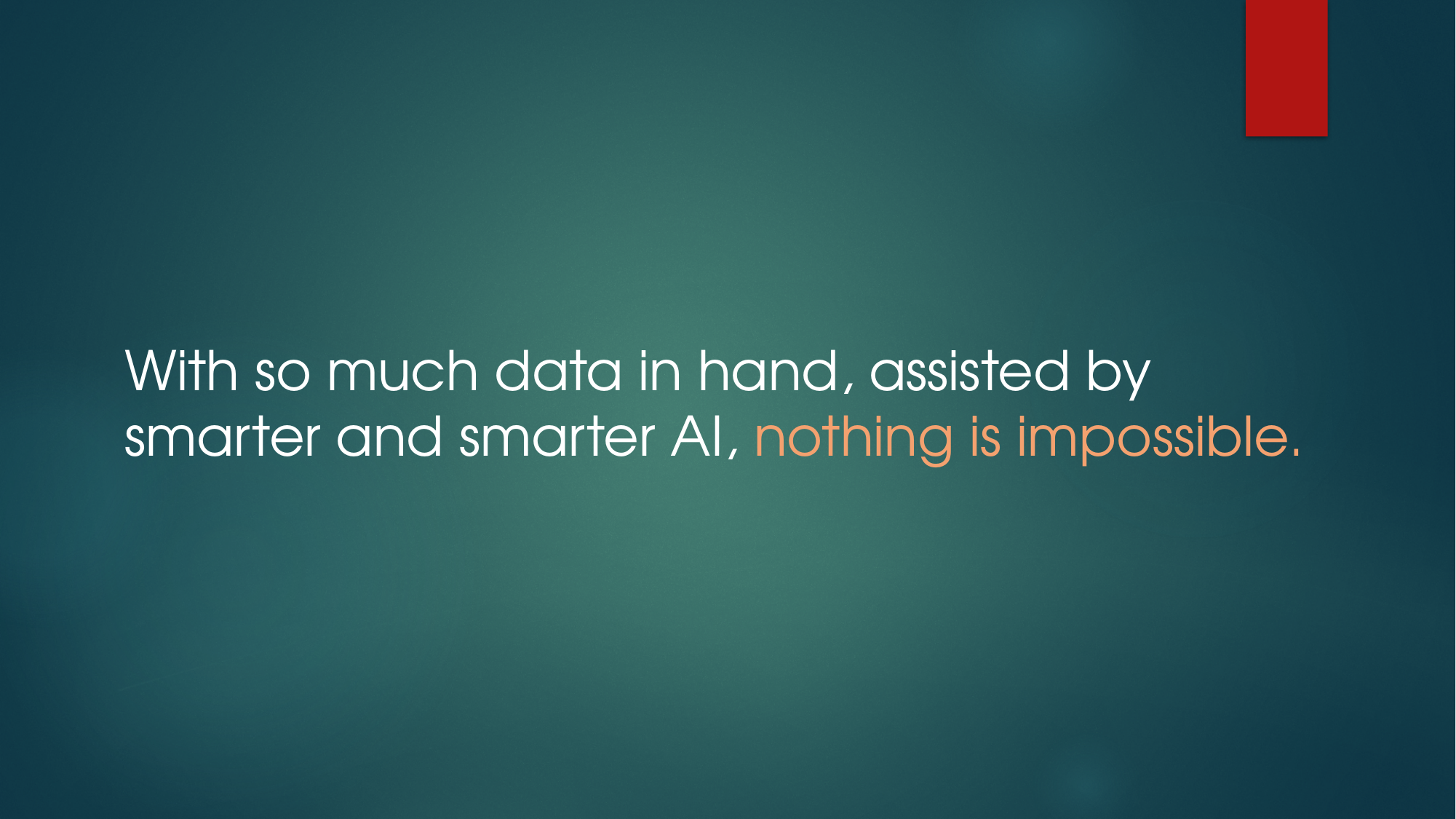

With so much data in hand, assisted by smarter and smarter AI, nothing is impossible.